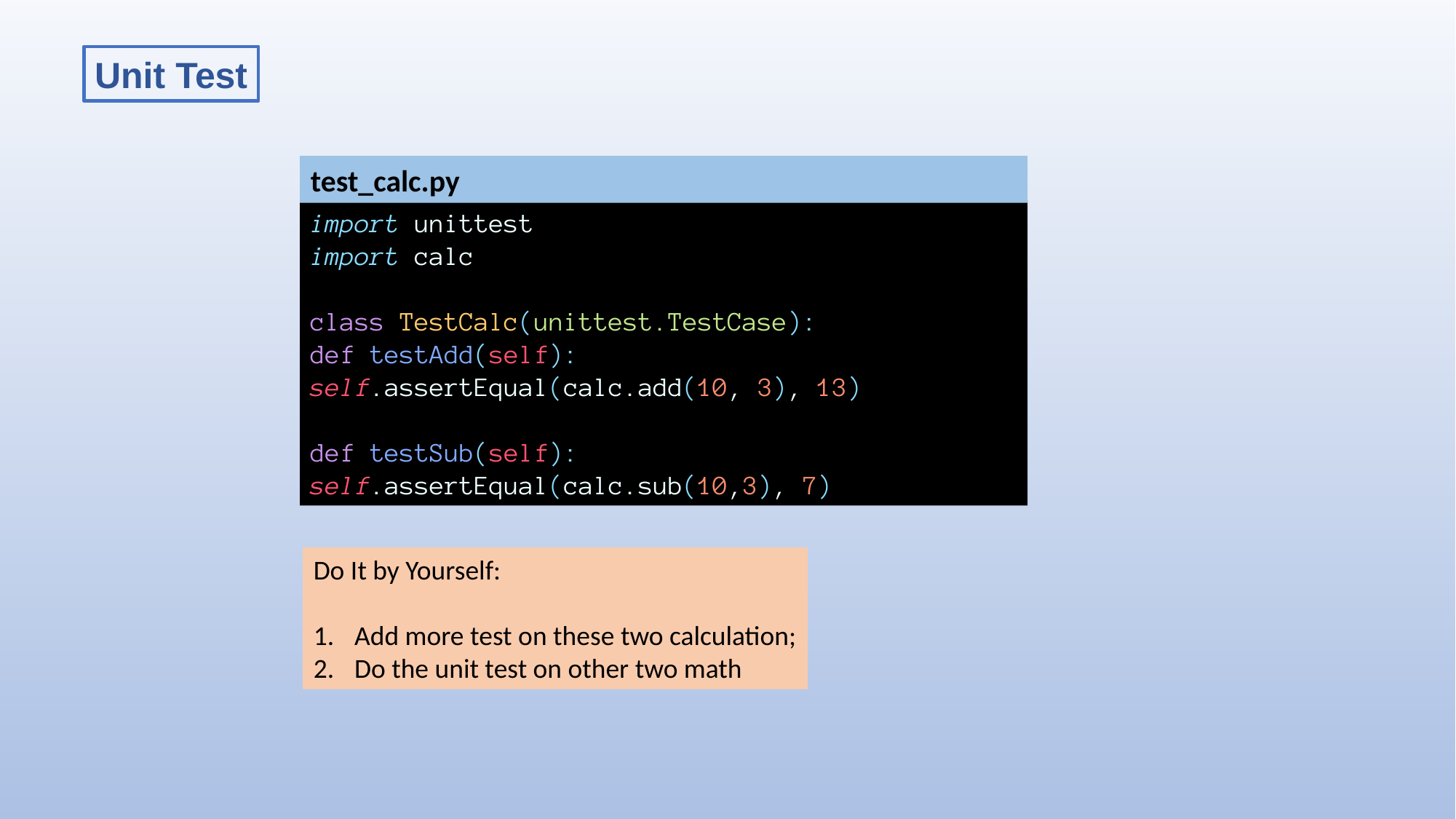

Unit Test
test_calc.py
import unittest
import calc
class TestCalc(unittest.TestCase):
def testAdd(self):
self.assertEqual(calc.add(10, 3), 13)
def testSub(self):
self.assertEqual(calc.sub(10,3), 7)
Do It by Yourself:

Add more test on these two calculation;
Do the unit test on other two math